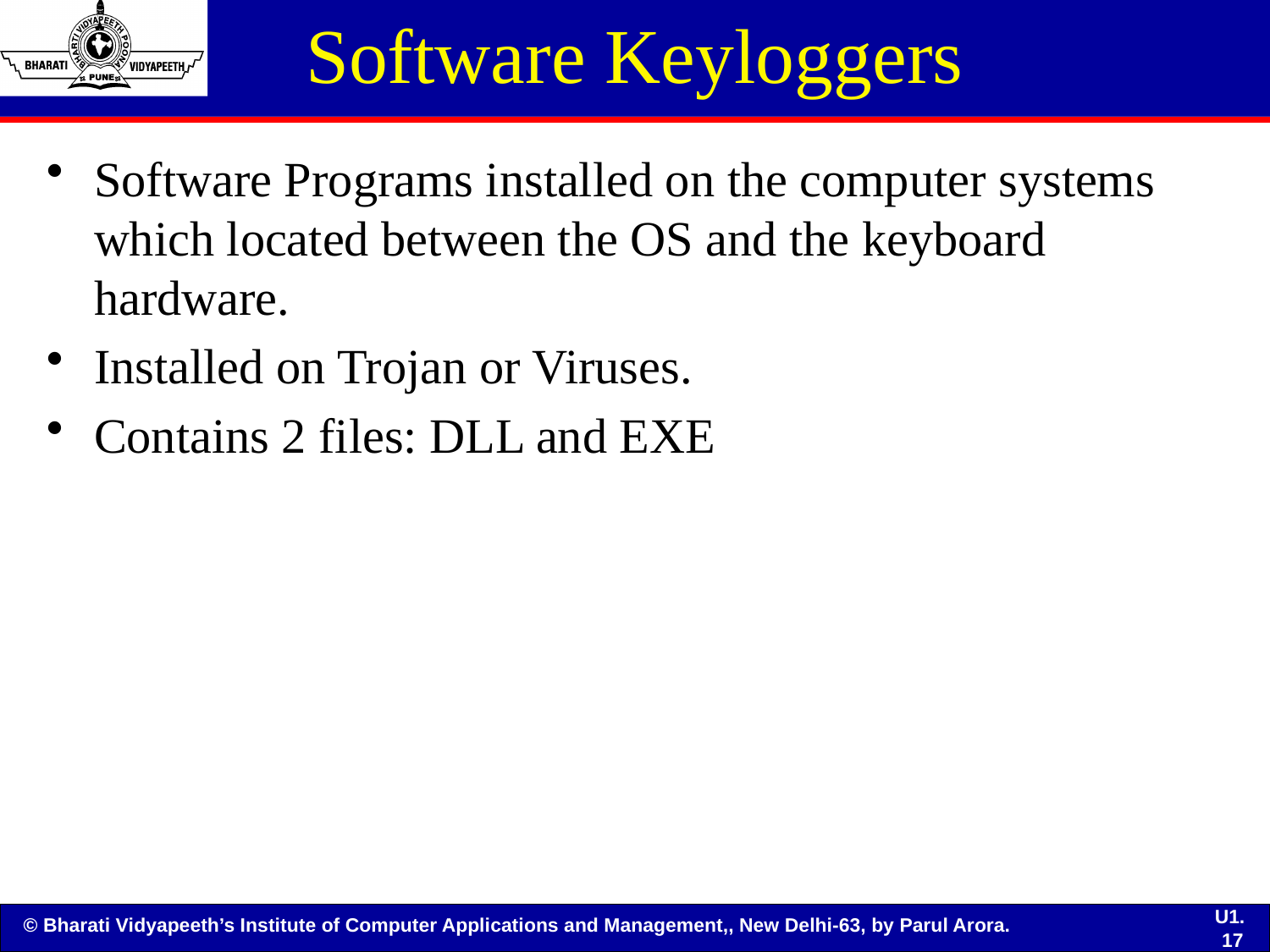

# Software Keyloggers
Software Programs installed on the computer systems which located between the OS and the keyboard hardware.
Installed on Trojan or Viruses.
Contains 2 files: DLL and EXE